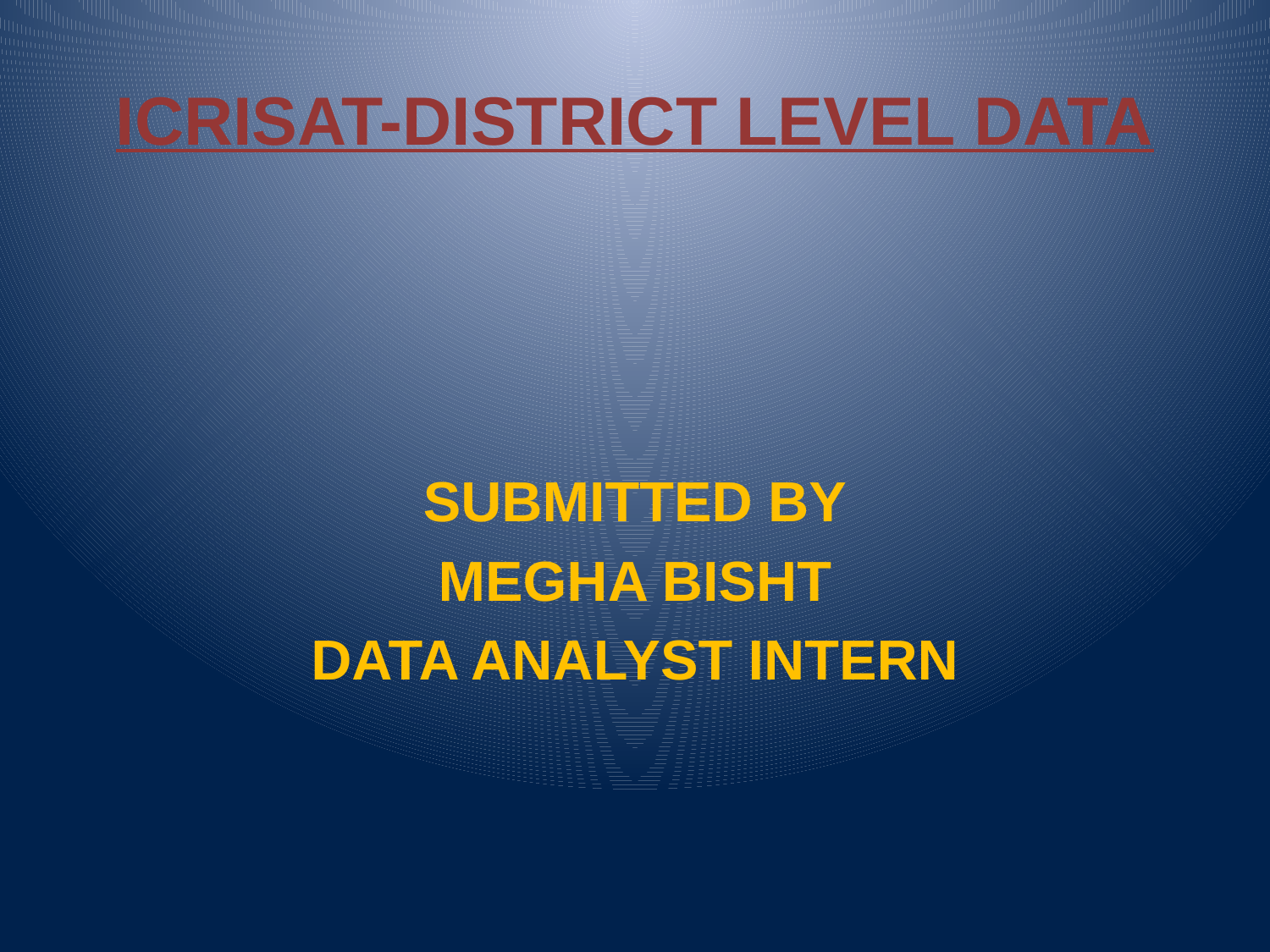

# ICRISAT-DISTRICT LEVEL DATA

SUBMITTED BY
MEGHA BISHT
DATA ANALYST INTERN